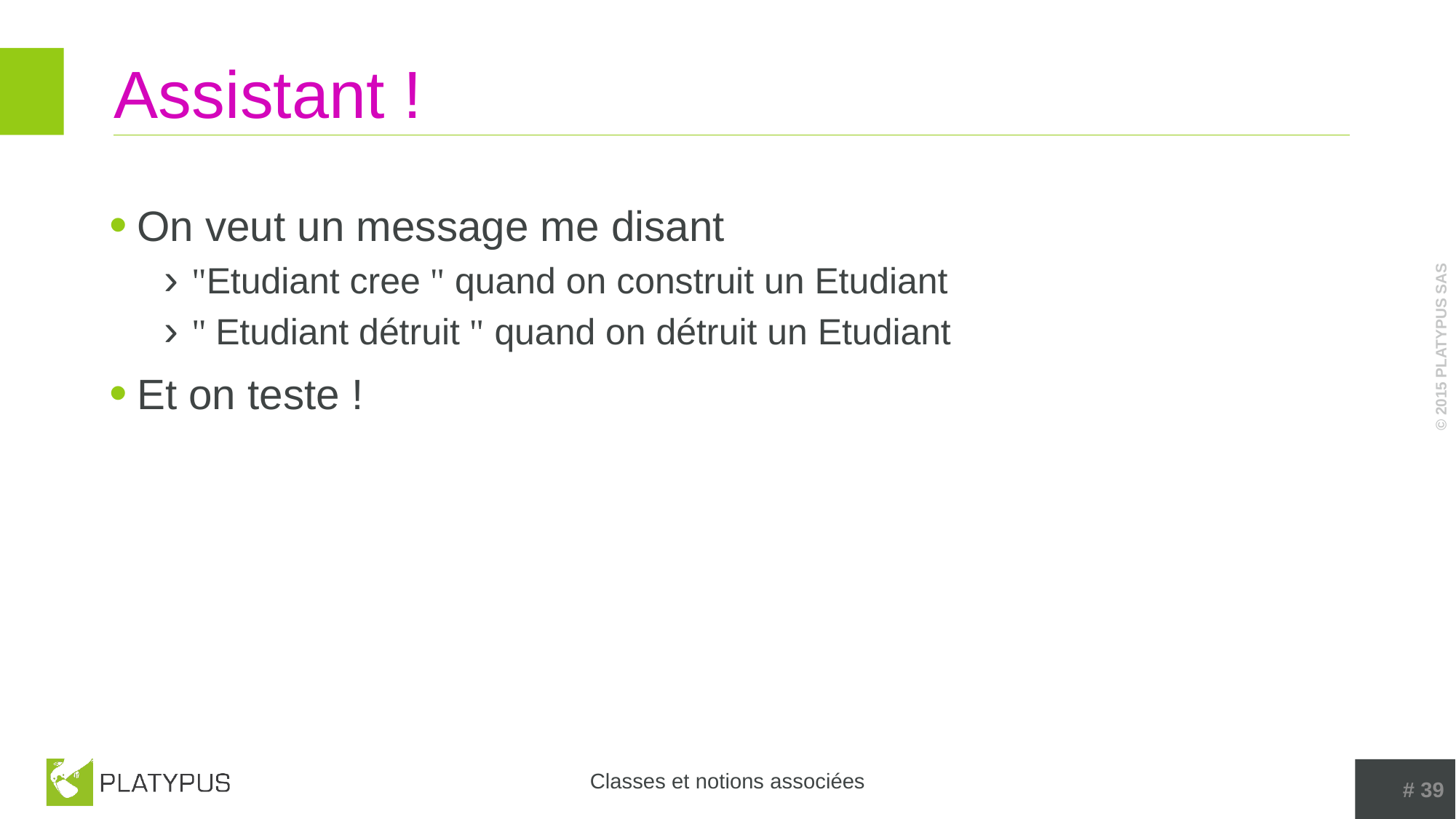

# Assistant !
On veut un message me disant
"Etudiant cree " quand on construit un Etudiant
" Etudiant détruit " quand on détruit un Etudiant
Et on teste !

# 39
Classes et notions associées